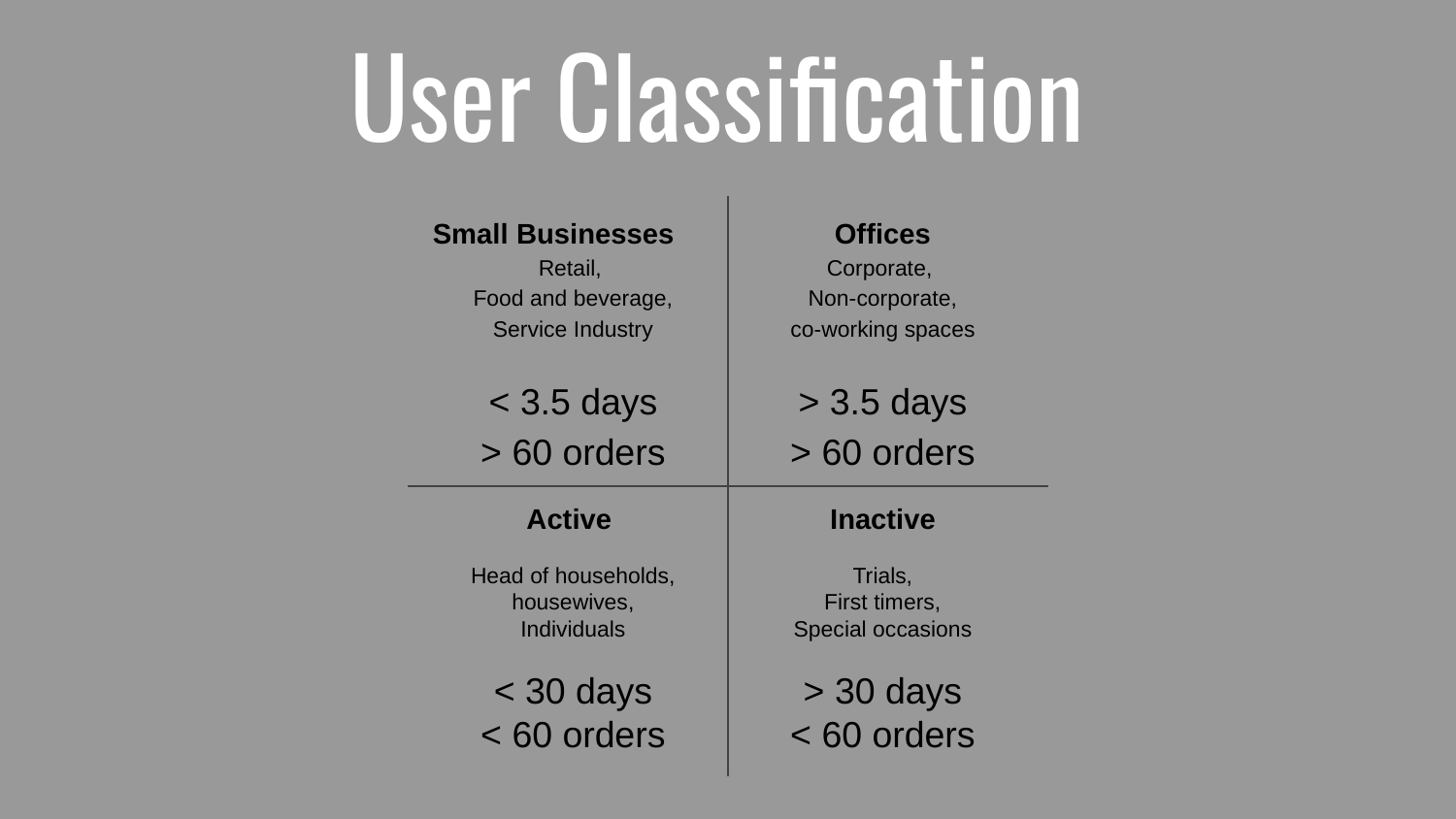

# User Classification
Small Businesses
Retail,
Food and beverage,
Service Industry

< 3.5 days
> 60 orders
Offices
Corporate,
Non-corporate,
co-working spaces

> 3.5 days
> 60 orders
Active

Head of households, housewives,
Individuals

< 30 days
< 60 orders
Inactive

Trials,
First timers,
Special occasions

> 30 days
< 60 orders